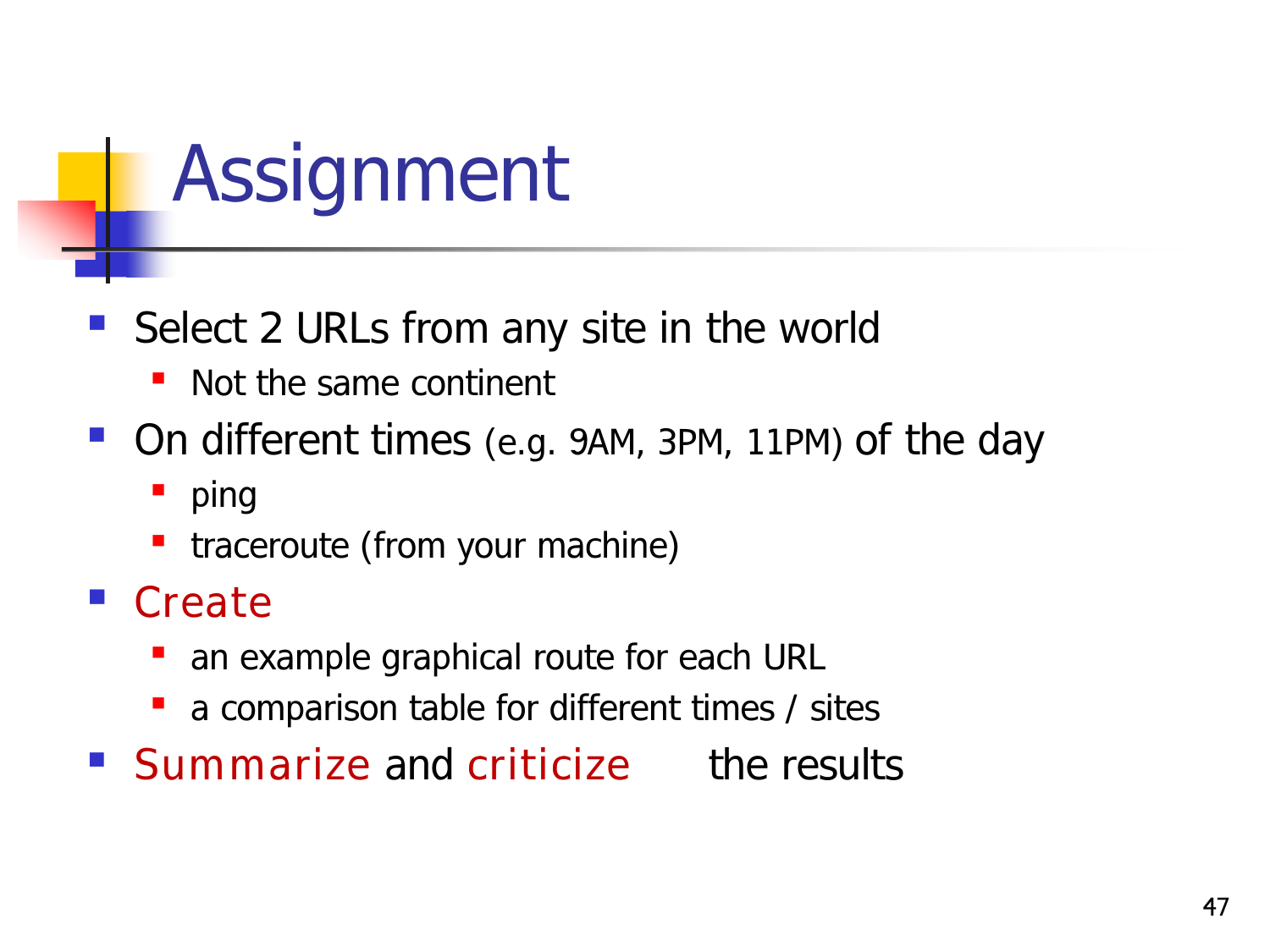

# Assignment
Select 2 URLs from any site in the world
Not the same continent
On different times (e.g. 9AM, 3PM, 11PM) of the day
ping
traceroute (from your machine)
Create
an example graphical route for each URL
a comparison table for different times / sites
Summarize and criticize	the results
47